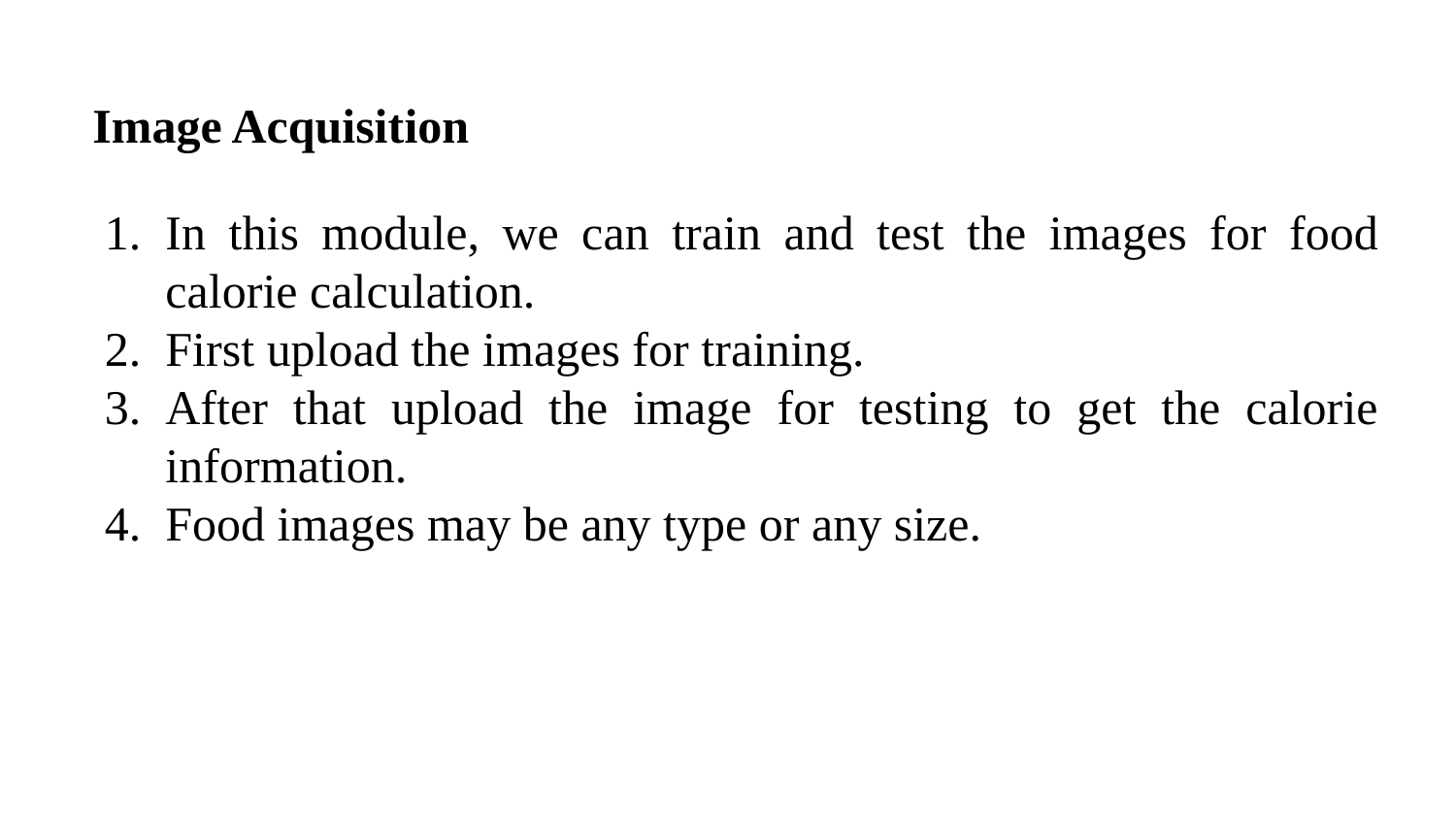

# Image Acquisition

In this module, we can train and test the images for food calorie calculation.
First upload the images for training.
After that upload the image for testing to get the calorie information.
Food images may be any type or any size.